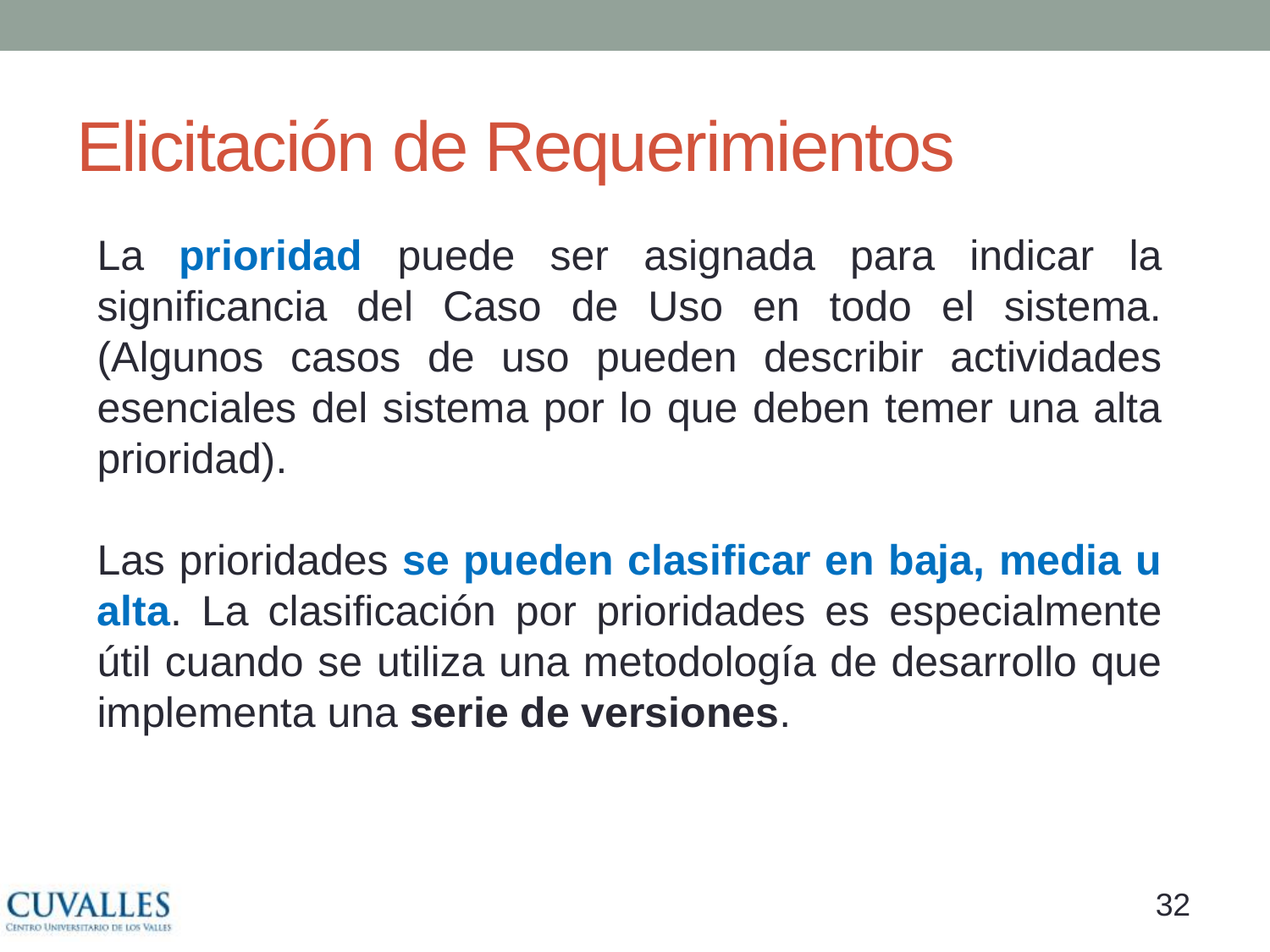

# Elicitación de Requerimientos
La prioridad puede ser asignada para indicar la significancia del Caso de Uso en todo el sistema. (Algunos casos de uso pueden describir actividades esenciales del sistema por lo que deben temer una alta prioridad).

Las prioridades se pueden clasificar en baja, media u alta. La clasificación por prioridades es especialmente útil cuando se utiliza una metodología de desarrollo que implementa una serie de versiones.
32